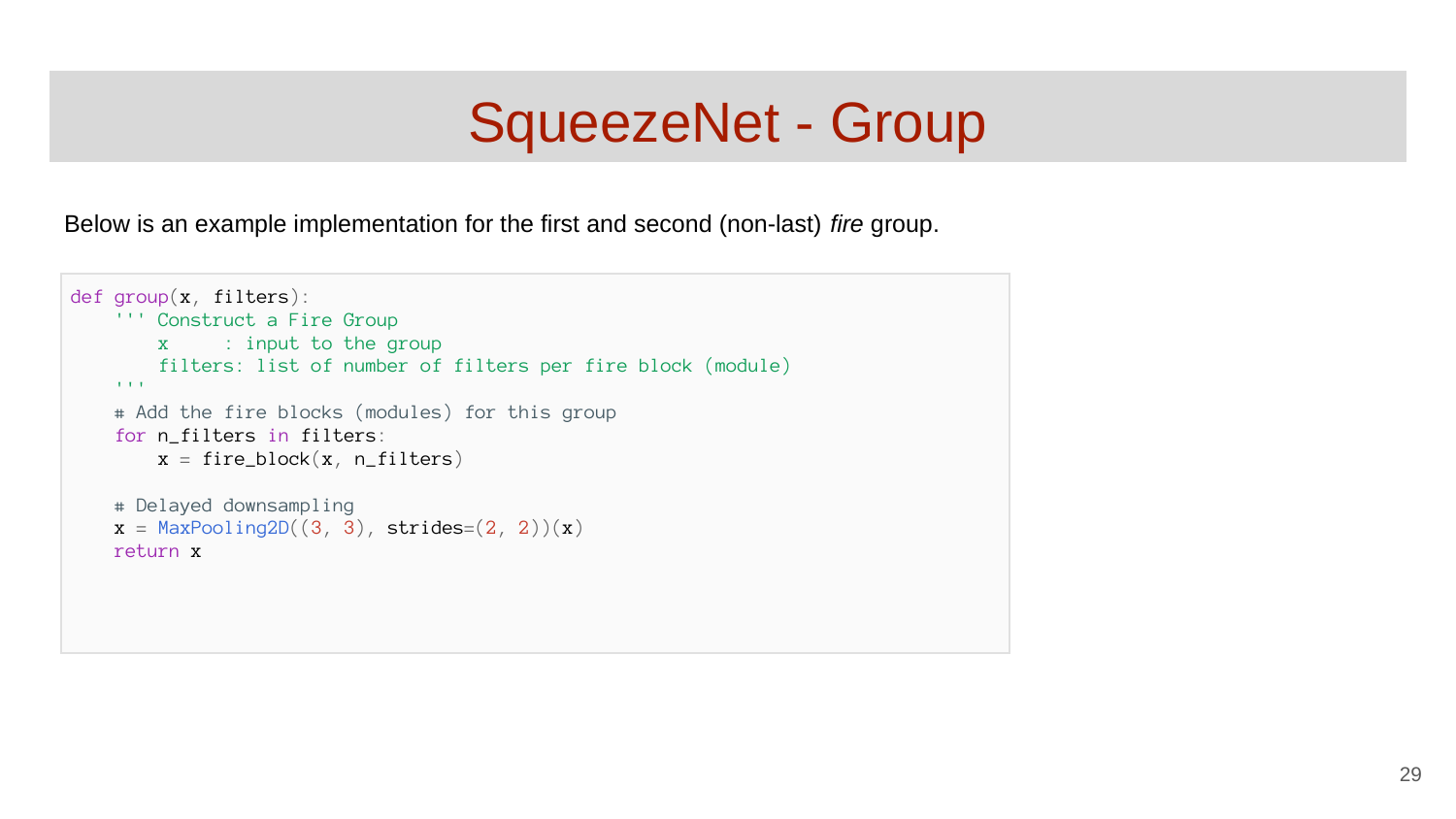

# SqueezeNet - Group
Below is an example implementation for the first and second (non-last) fire group.
| def group(x, filters): ''' Construct a Fire Group x : input to the group filters: list of number of filters per fire block (module) ''' # Add the fire blocks (modules) for this group for n\_filters in filters: x = fire\_block(x, n\_filters) # Delayed downsampling x = MaxPooling2D((3, 3), strides=(2, 2))(x) return x |
| --- |
29